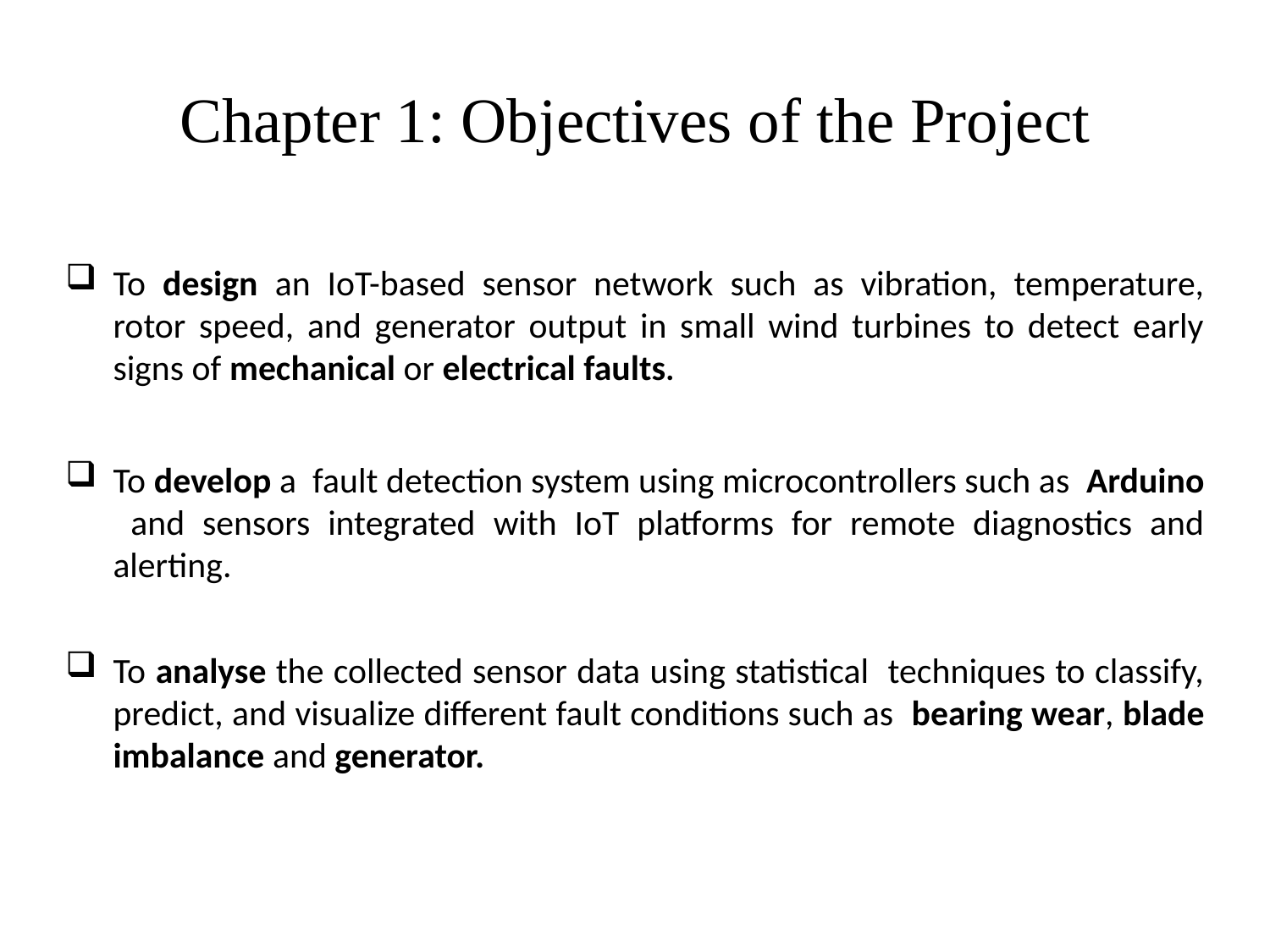

# Chapter 1: Objectives of the Project
To design an IoT-based sensor network such as vibration, temperature, rotor speed, and generator output in small wind turbines to detect early signs of mechanical or electrical faults.
To develop a  fault detection system using microcontrollers such as  Arduino  and sensors integrated with IoT platforms for remote diagnostics and alerting.
To analyse the collected sensor data using statistical  techniques to classify, predict, and visualize different fault conditions such as  bearing wear, blade imbalance and generator.